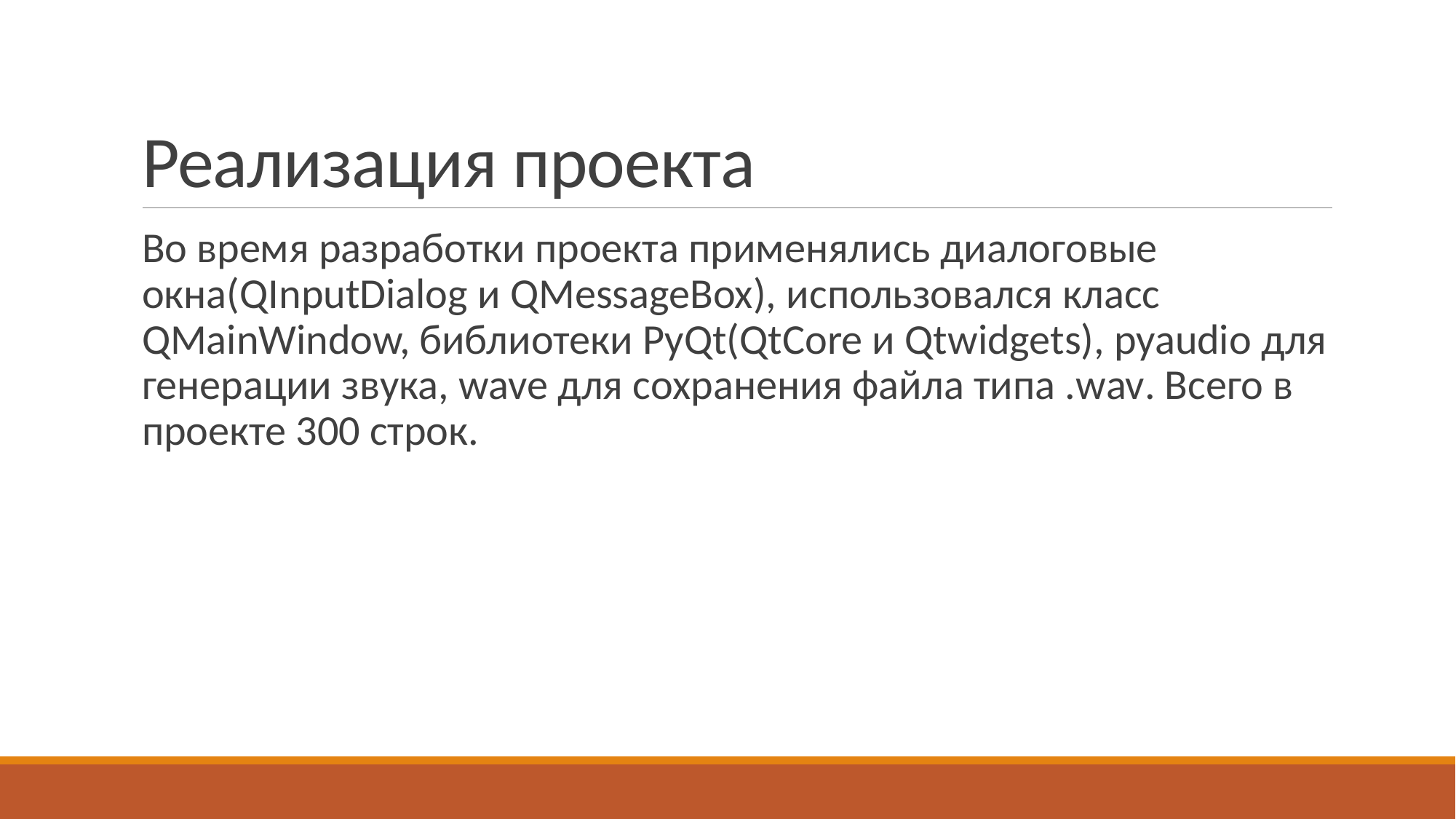

# Реализация проекта
Во время разработки проекта применялись диалоговые окна(QInputDialog и QMessageBox), использовался класс QMainWindow, библиотеки PyQt(QtCore и Qtwidgets), pyaudio для генерации звука, wave для сохранения файла типа .wav. Всего в проекте 300 строк.